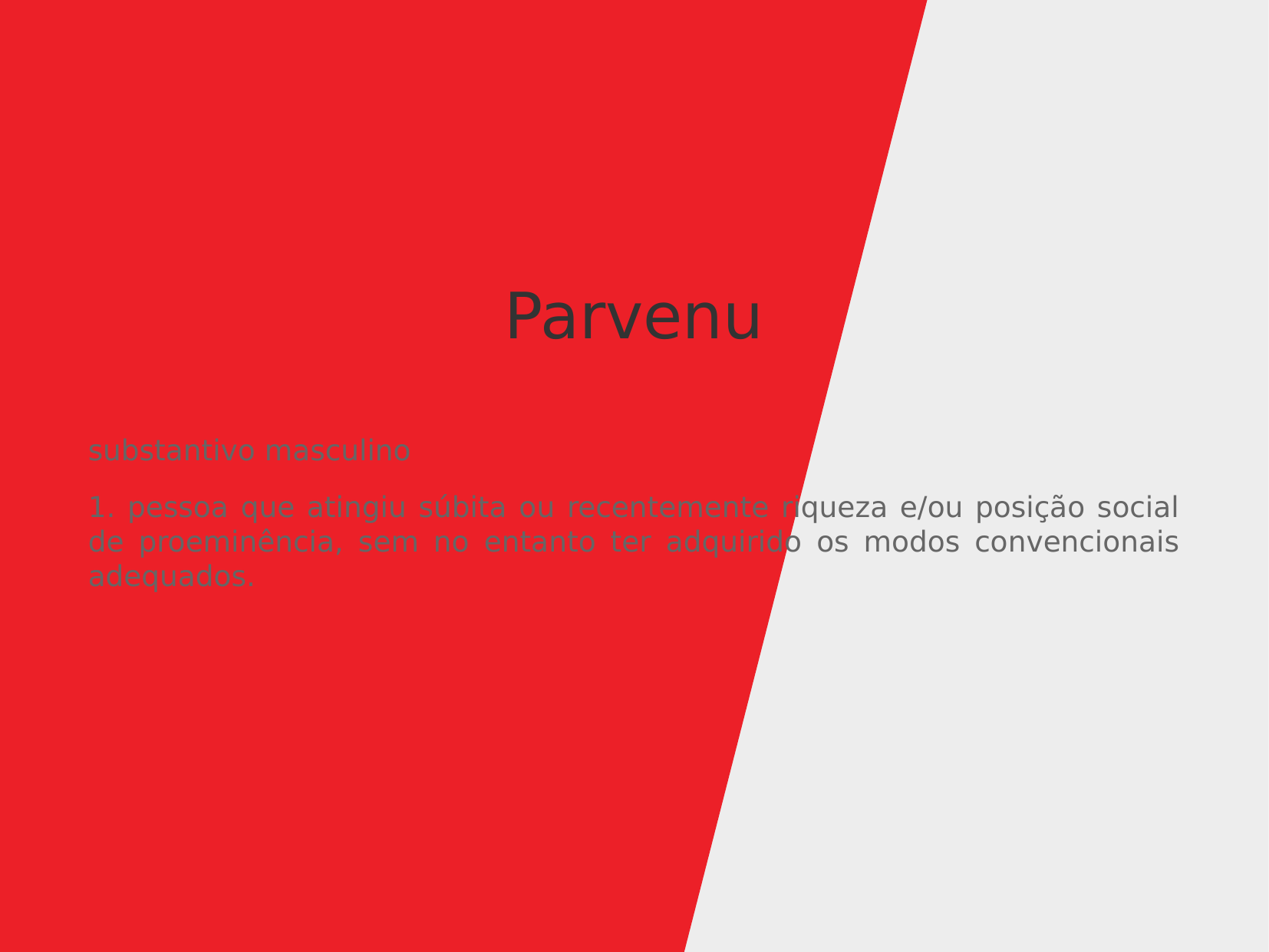

substantivo masculino
1. pessoa que atingiu súbita ou recentemente riqueza e/ou posição social de proeminência, sem no entanto ter adquirido os modos convencionais adequados.
Parvenu